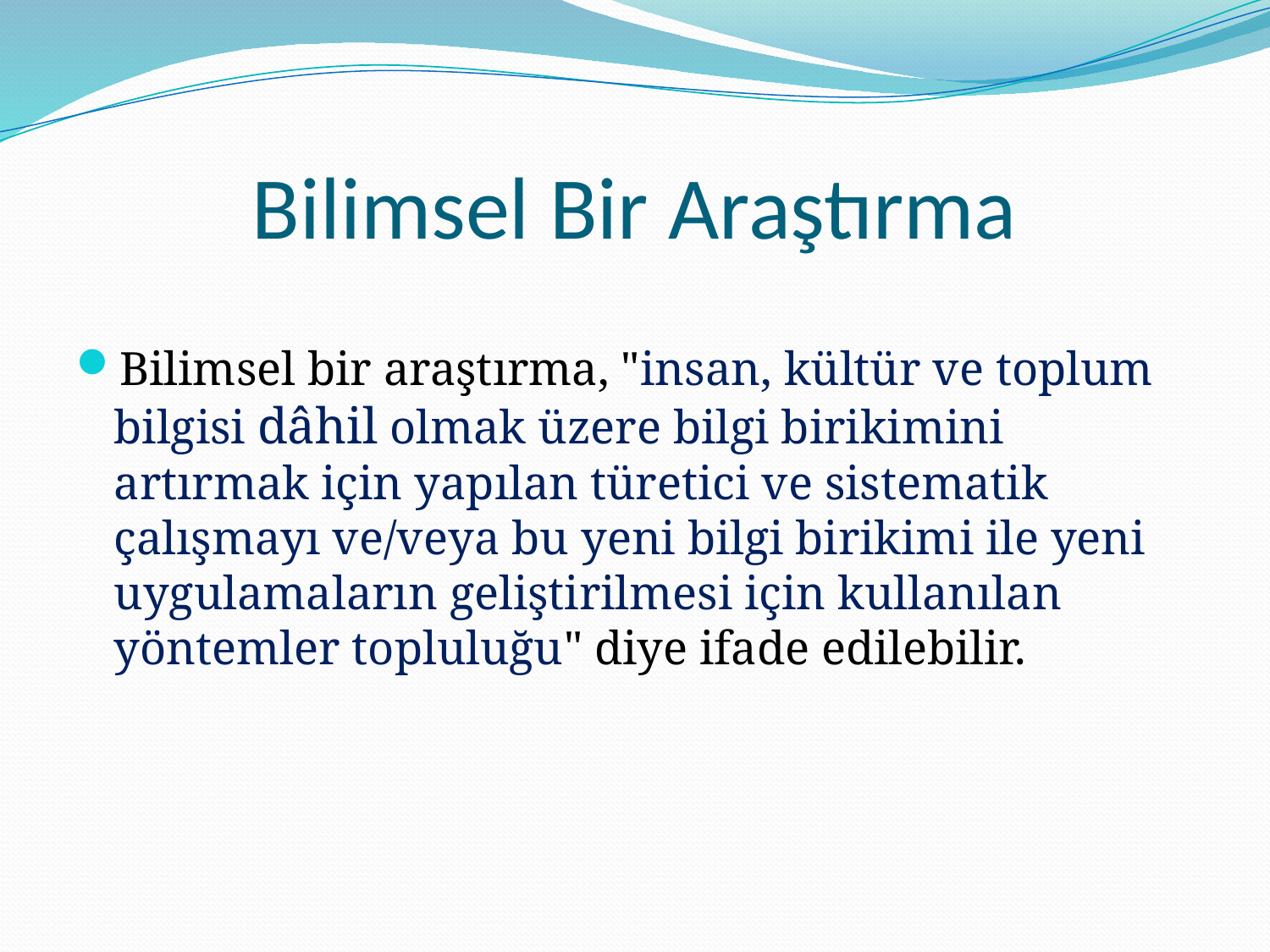

# Bilimsel Bir Araştırma

Bilimsel bir araştırma, "insan, kültür ve toplum bilgisi dâhil olmak üzere bilgi birikimini artırmak için yapılan türetici ve sistematik çalışmayı ve/veya bu yeni bilgi birikimi ile yeni uygulamaların geliştirilmesi için kullanılan yöntemler topluluğu" diye ifade edilebilir.